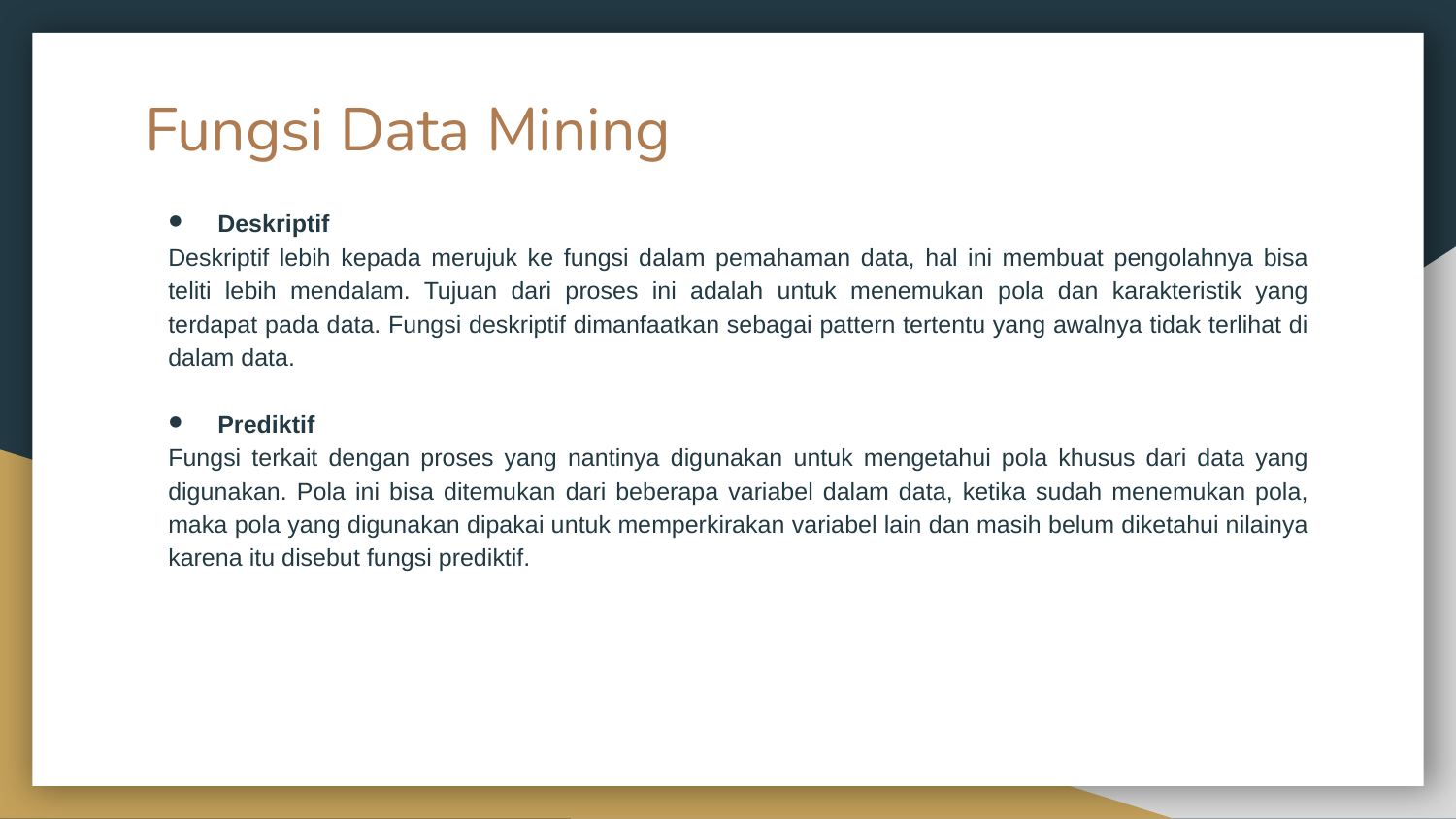

# Fungsi Data Mining
Deskriptif
Deskriptif lebih kepada merujuk ke fungsi dalam pemahaman data, hal ini membuat pengolahnya bisa teliti lebih mendalam. Tujuan dari proses ini adalah untuk menemukan pola dan karakteristik yang terdapat pada data. Fungsi deskriptif dimanfaatkan sebagai pattern tertentu yang awalnya tidak terlihat di dalam data.

Prediktif
Fungsi terkait dengan proses yang nantinya digunakan untuk mengetahui pola khusus dari data yang digunakan. Pola ini bisa ditemukan dari beberapa variabel dalam data, ketika sudah menemukan pola, maka pola yang digunakan dipakai untuk memperkirakan variabel lain dan masih belum diketahui nilainya karena itu disebut fungsi prediktif.